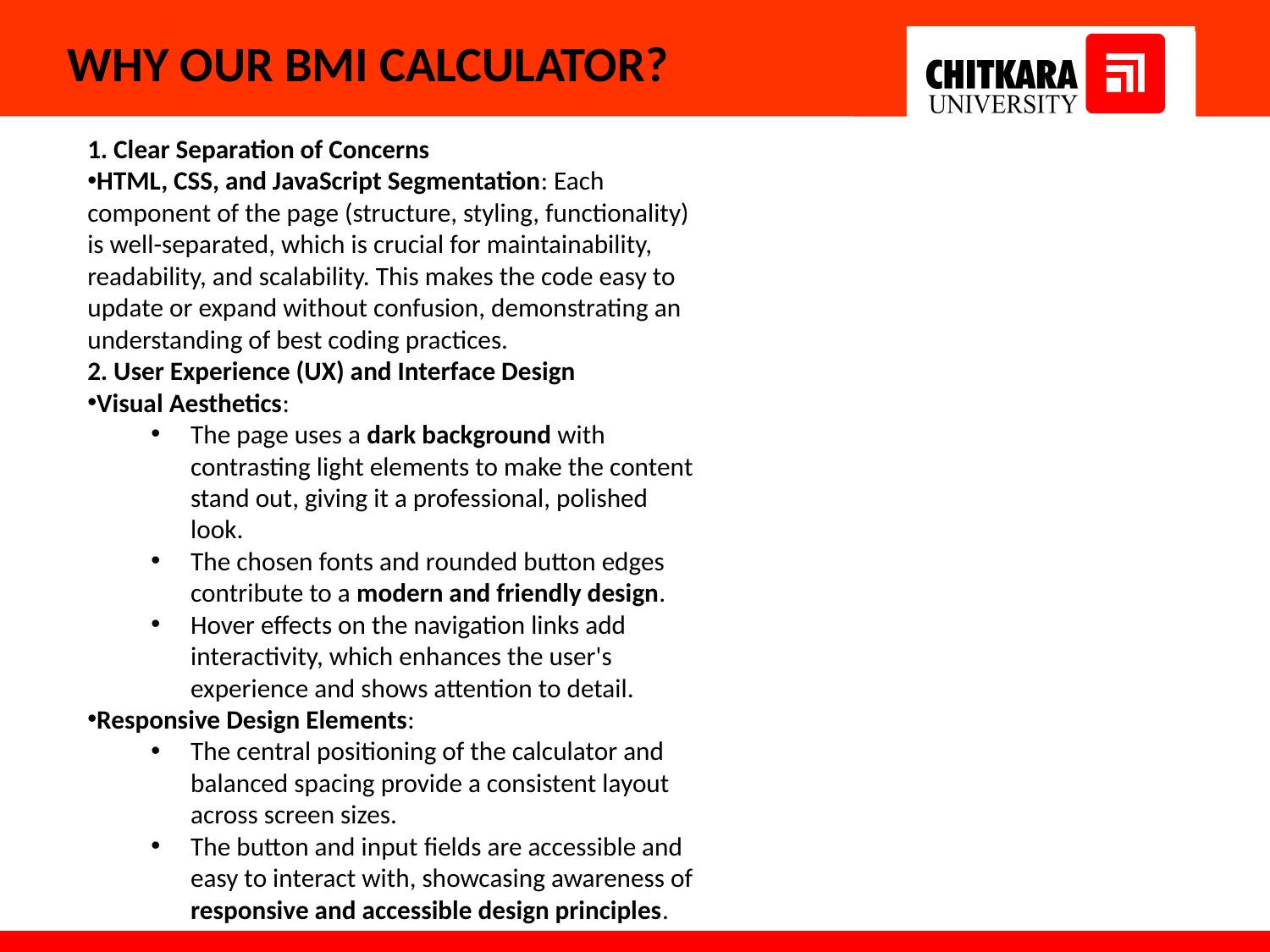

WHY OUR BMI CALCULATOR?
1. Clear Separation of Concerns
HTML, CSS, and JavaScript Segmentation: Each component of the page (structure, styling, functionality) is well-separated, which is crucial for maintainability, readability, and scalability. This makes the code easy to update or expand without confusion, demonstrating an understanding of best coding practices.
2. User Experience (UX) and Interface Design
Visual Aesthetics:
The page uses a dark background with contrasting light elements to make the content stand out, giving it a professional, polished look.
The chosen fonts and rounded button edges contribute to a modern and friendly design.
Hover effects on the navigation links add interactivity, which enhances the user's experience and shows attention to detail.
Responsive Design Elements:
The central positioning of the calculator and balanced spacing provide a consistent layout across screen sizes.
The button and input fields are accessible and easy to interact with, showcasing awareness of responsive and accessible design principles.